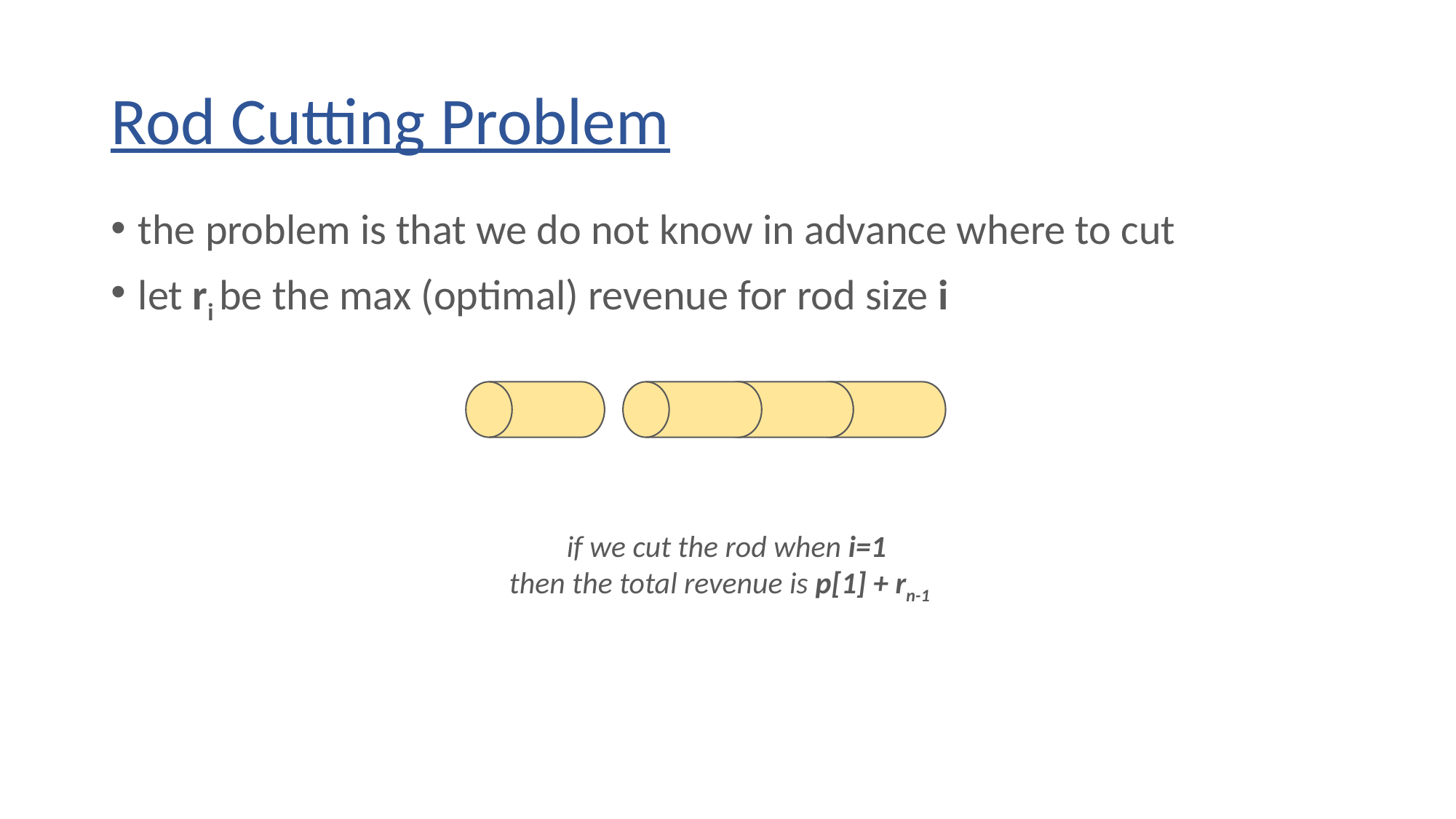

# Rod Cutting Problem
the problem is that we do not know in advance where to cut
let ri be the max (optimal) revenue for rod size i

if we cut the rod when i=1
then the total revenue is p[1] + rn-1